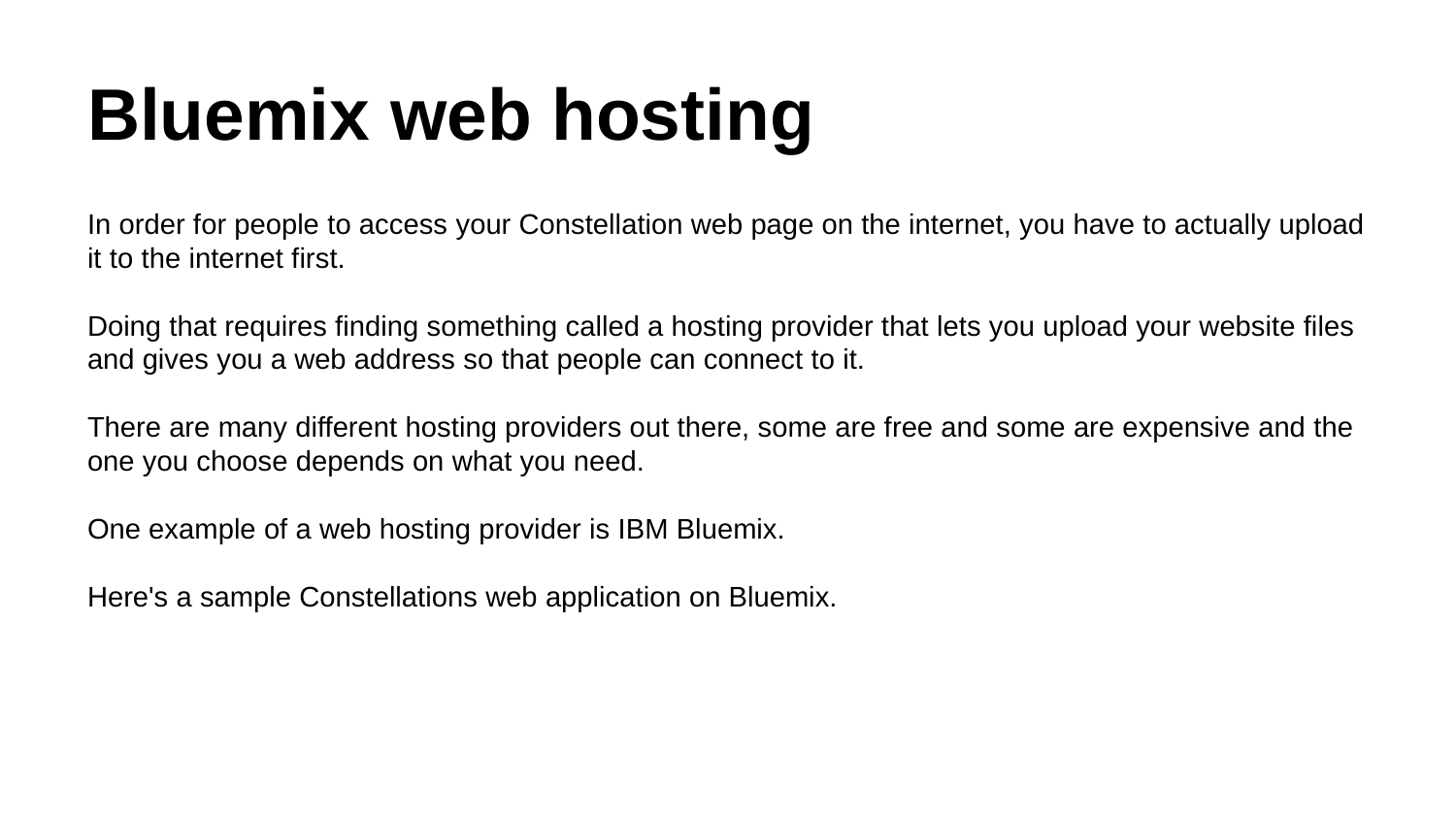

# Bluemix web hosting
In order for people to access your Constellation web page on the internet, you have to actually upload it to the internet first.

Doing that requires finding something called a hosting provider that lets you upload your website files and gives you a web address so that people can connect to it.

There are many different hosting providers out there, some are free and some are expensive and the one you choose depends on what you need.

One example of a web hosting provider is IBM Bluemix.

Here's a sample Constellations web application on Bluemix.